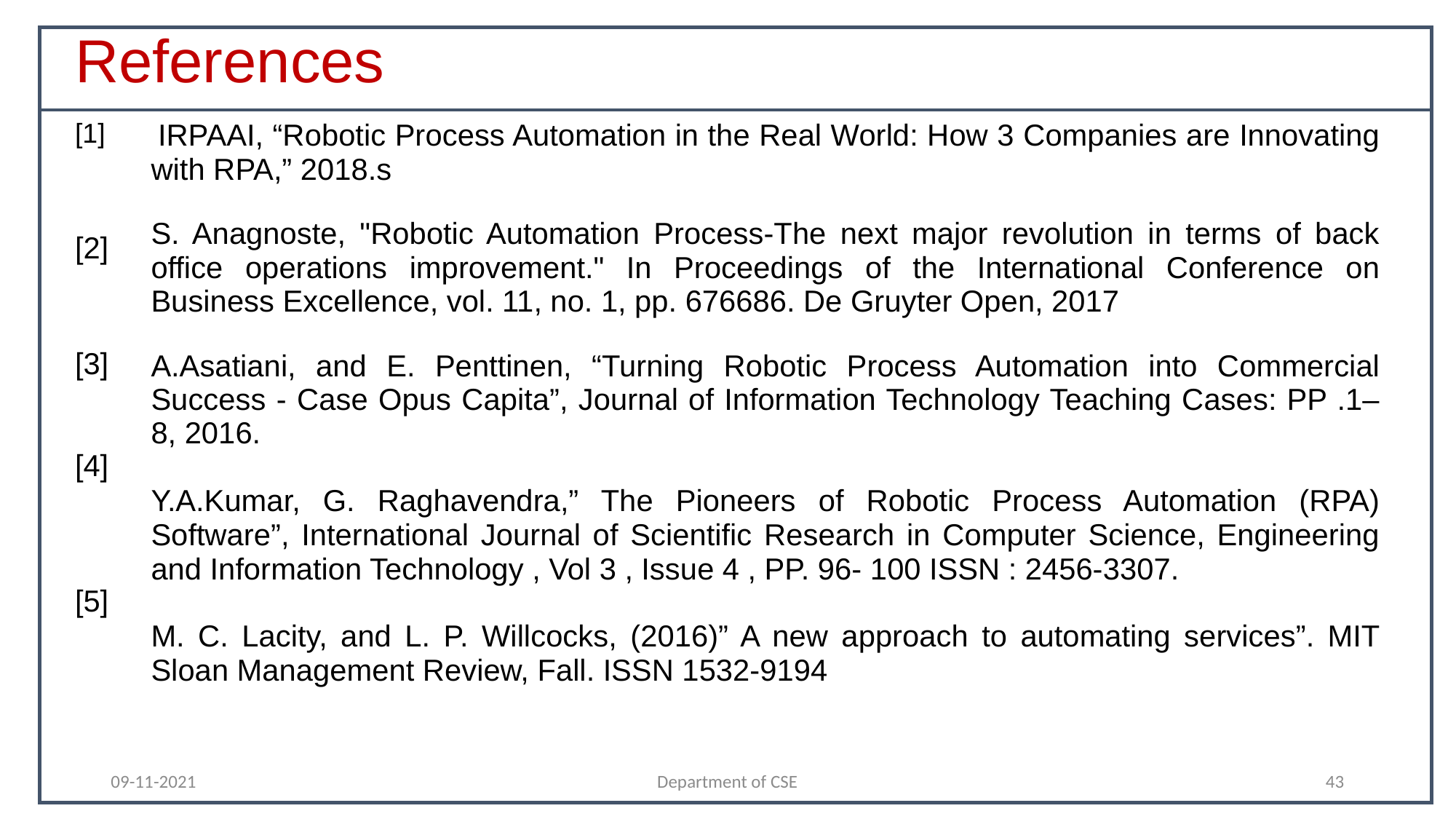

References

| [1] [2] [3] [4] [5] | IRPAAI, “Robotic Process Automation in the Real World: How 3 Companies are Innovating with RPA,” 2018.s S. Anagnoste, "Robotic Automation Process-The next major revolution in terms of back office operations improvement." In Proceedings of the International Conference on Business Excellence, vol. 11, no. 1, pp. 676686. De Gruyter Open, 2017 A.Asatiani, and E. Penttinen, “Turning Robotic Process Automation into Commercial Success - Case Opus Capita”, Journal of Information Technology Teaching Cases: PP .1–8, 2016. Y.A.Kumar, G. Raghavendra,” The Pioneers of Robotic Process Automation (RPA) Software”, International Journal of Scientific Research in Computer Science, Engineering and Information Technology , Vol 3 , Issue 4 , PP. 96- 100 ISSN : 2456-3307. M. C. Lacity, and L. P. Willcocks, (2016)” A new approach to automating services”. MIT Sloan Management Review, Fall. ISSN 1532-9194 |
| --- | --- |
|  |  |
|  |  |
|  |  |
09-11-2021
Department of CSE
43